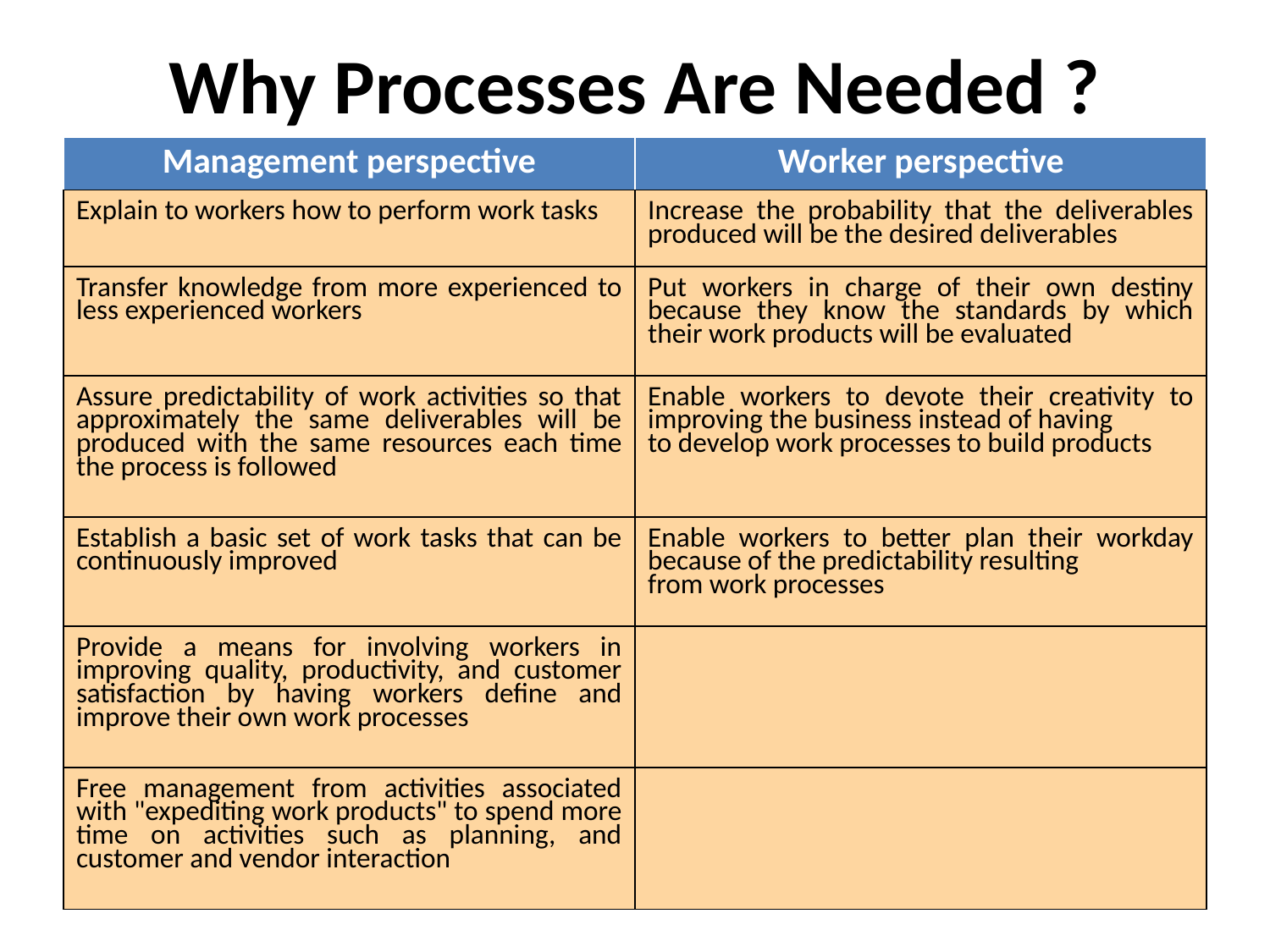

Why Processes Are Needed ?
| Management perspective | Worker perspective |
| --- | --- |
| Explain to workers how to perform work tasks | Increase the probability that the deliverables produced will be the desired deliverables |
| Transfer knowledge from more experienced to less experienced workers | Put workers in charge of their own destiny because they know the standards by which their work products will be evaluated |
| Assure predictability of work activities so that approximately the same deliverables will be produced with the same resources each time the process is followed | Enable workers to devote their creativity to improving the business instead of having to develop work processes to build products |
| Establish a basic set of work tasks that can be continuously improved | Enable workers to better plan their workday because of the predictability resulting from work processes |
| Provide a means for involving workers in improving quality, productivity, and customer satisfaction by having workers define and improve their own work processes |  |
| Free management from activities associated with "expediting work products" to spend more time on activities such as planning, and customer and vendor interaction |  |